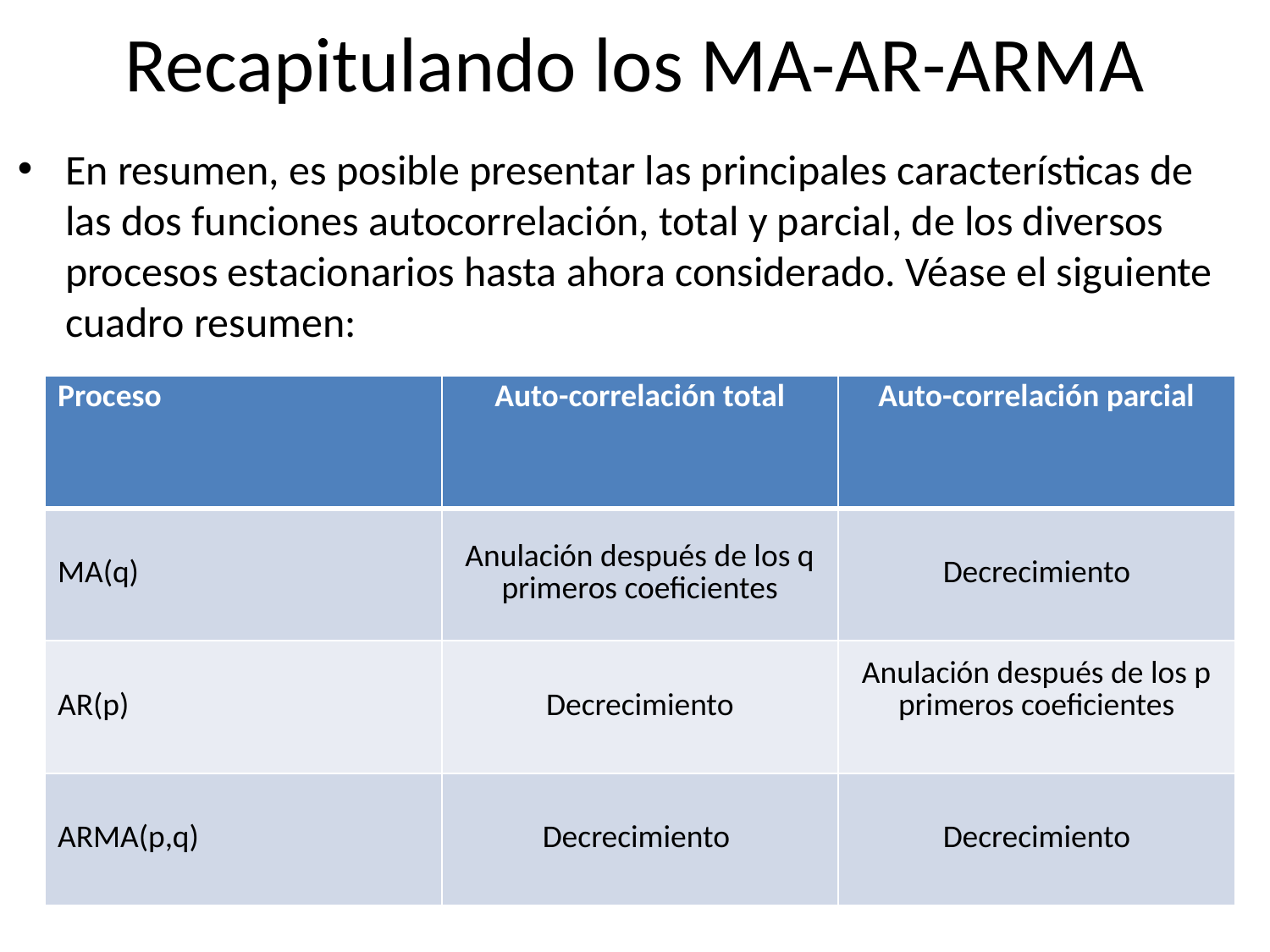

Recapitulando los MA-AR-ARMA
En resumen, es posible presentar las principales características de las dos funciones autocorrelación, total y parcial, de los diversos procesos estacionarios hasta ahora considerado. Véase el siguiente cuadro resumen:
| Proceso | Auto-correlación total | Auto-correlación parcial |
| --- | --- | --- |
| MA(q) | Anulación después de los q primeros coeficientes | Decrecimiento |
| AR(p) | Decrecimiento | Anulación después de los p primeros coeficientes |
| ARMA(p,q) | Decrecimiento | Decrecimiento |